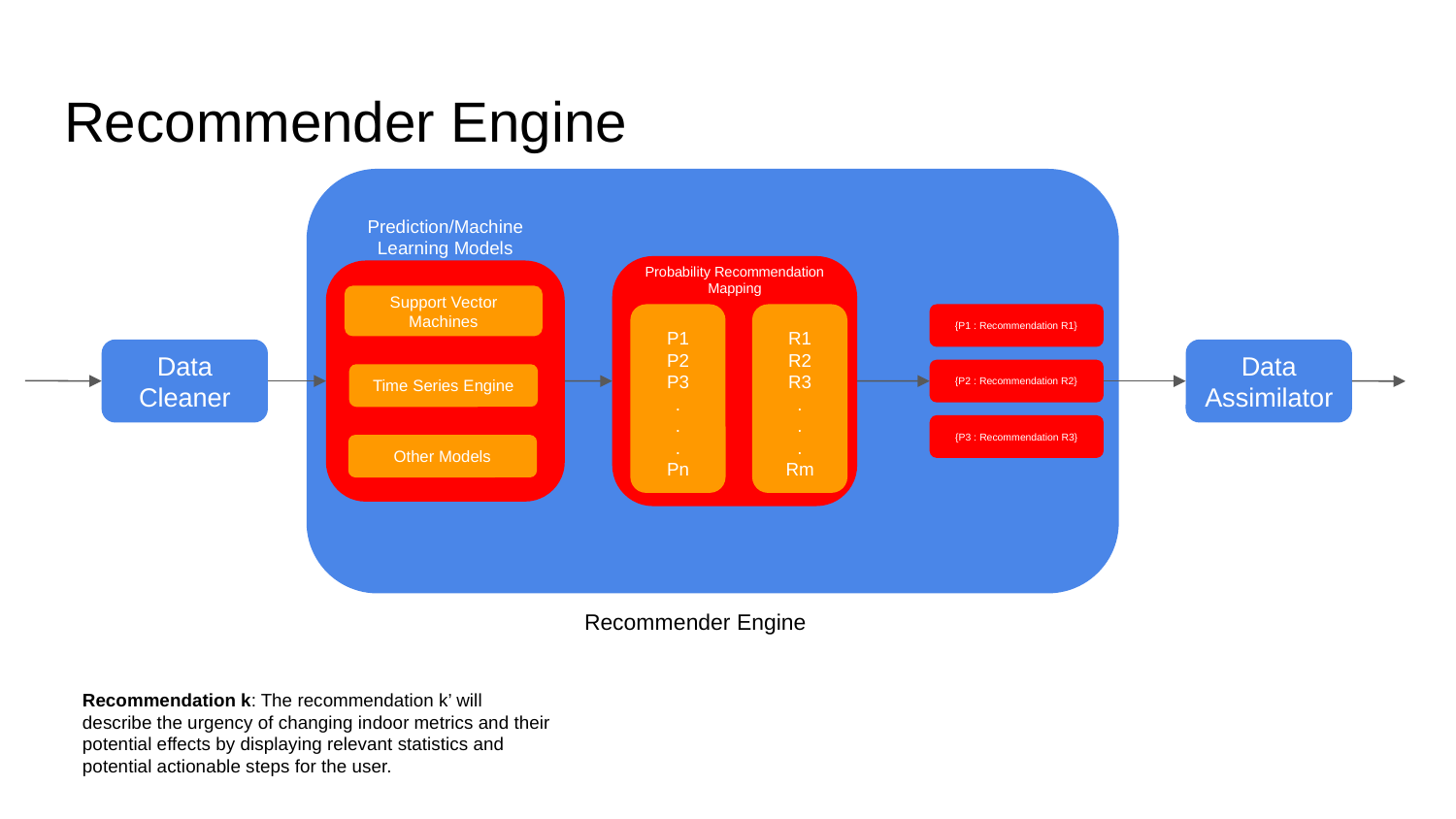

# Recommender Engine

Prediction/Machine Learning Models
Probability Recommendation Mapping

Support Vector Machines

P1
P2
P3
.
.
.
Pn

R1
R2
R3
.
.
.
Rm
{P1 : Recommendation R1}
Data Cleaner
Data Assimilator
{P2 : Recommendation R2}
Time Series Engine
{P3 : Recommendation R3}
Other Models
Recommender Engine
Recommendation k: The recommendation k’ will describe the urgency of changing indoor metrics and their potential effects by displaying relevant statistics and potential actionable steps for the user.